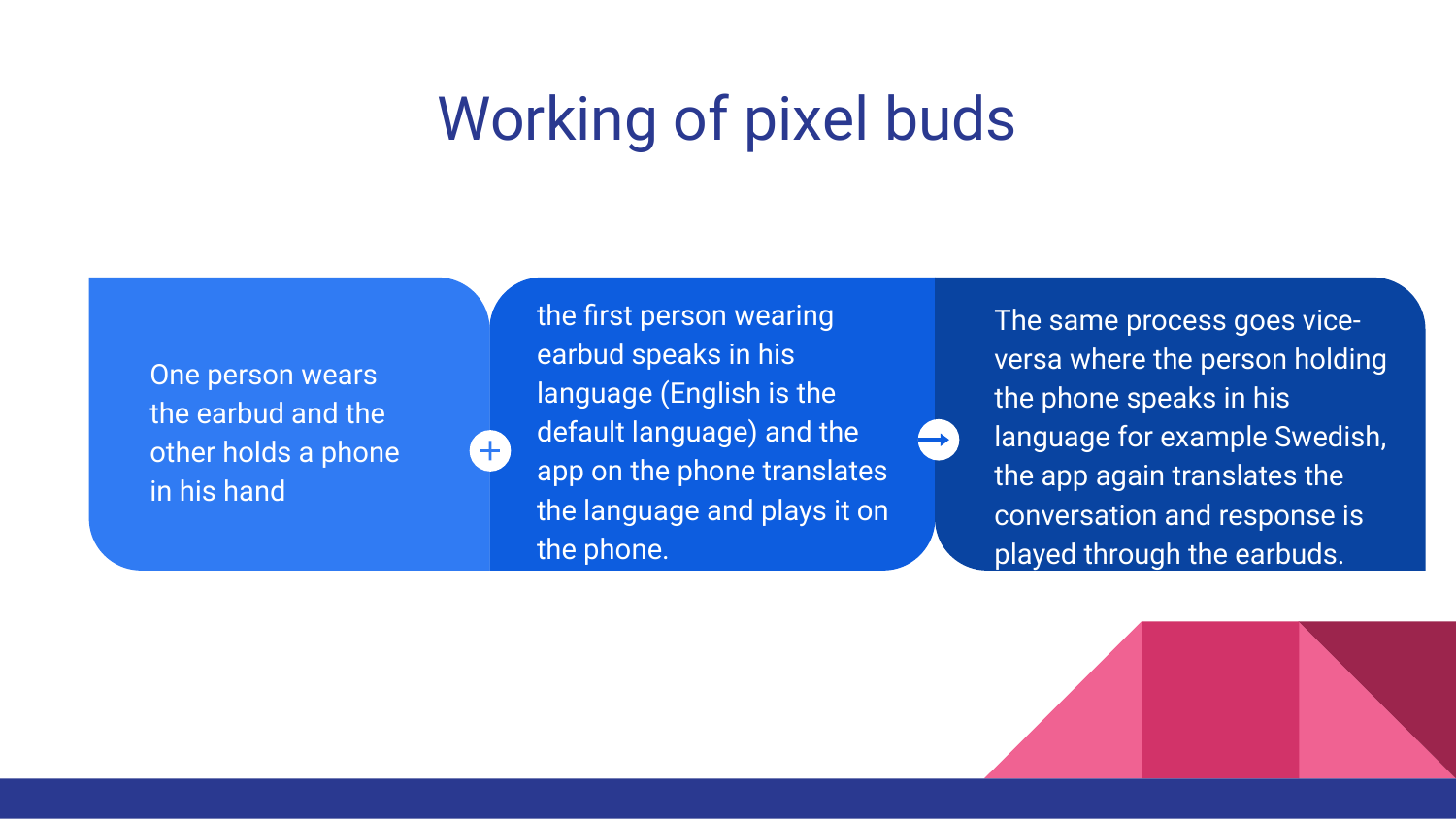

# Working of pixel buds

the first person wearing earbud speaks in his language (English is the default language) and the app on the phone translates the language and plays it on the phone.

The same process goes vice-versa where the person holding the phone speaks in his language for example Swedish, the app again translates the conversation and response is played through the earbuds.

One person wears the earbud and the other holds a phone in his hand